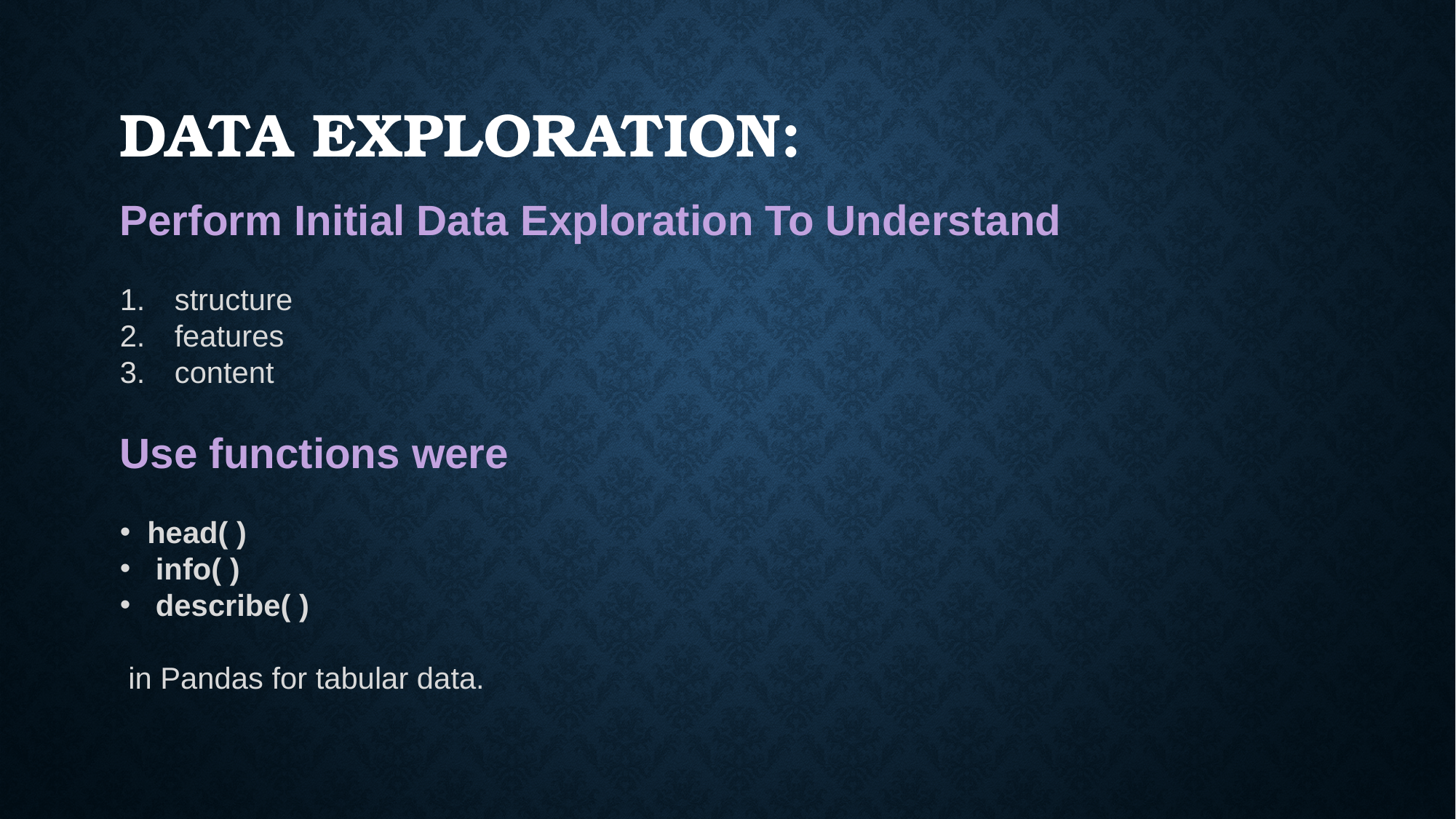

# DATA EXPLORATION:

Perform Initial Data Exploration To Understand

structure
features
content

Use functions were

head( )
 info( )
 describe( )

 in Pandas for tabular data.